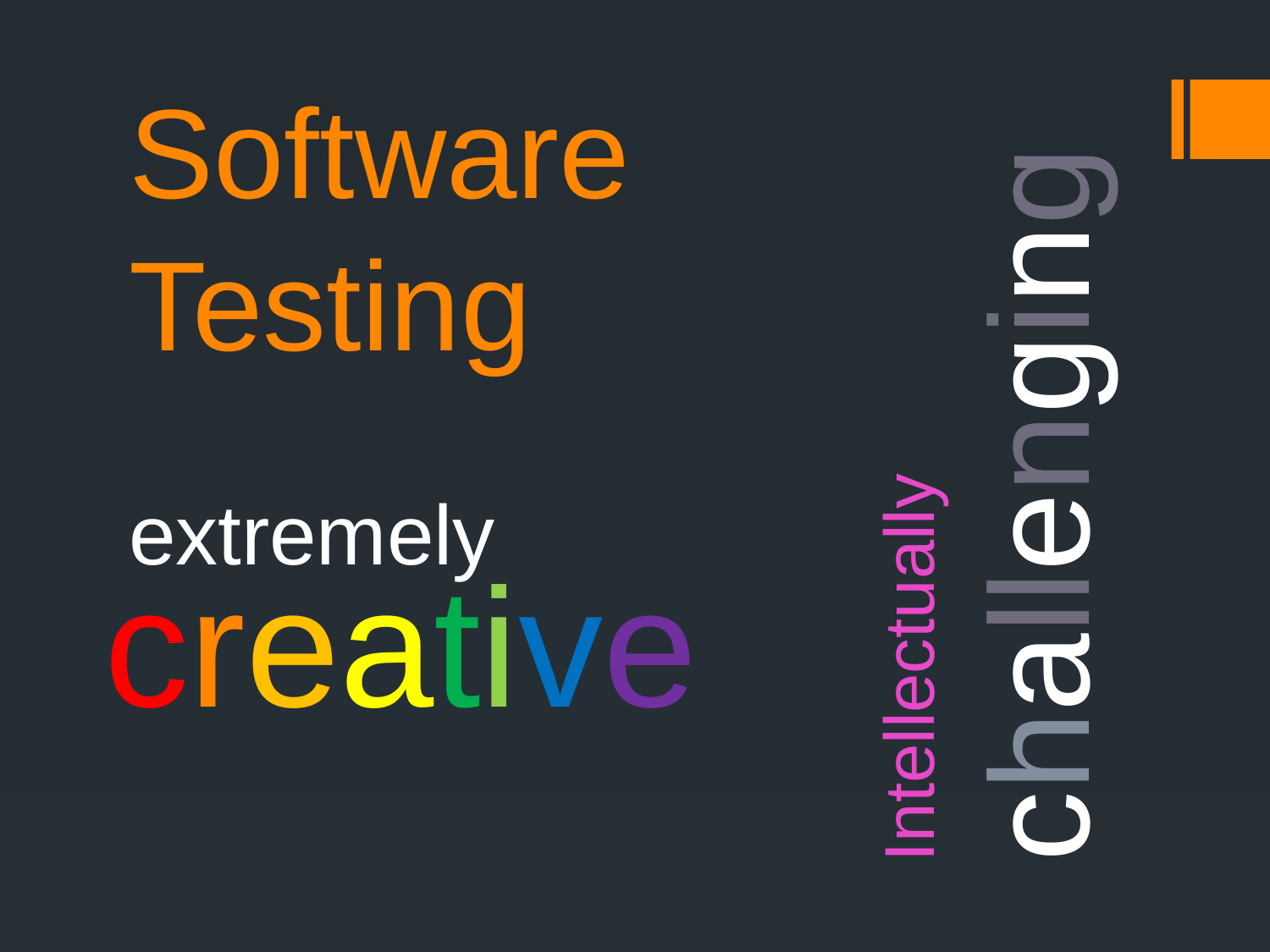

# Software Testing
Intellectually challenging
extremely
creative